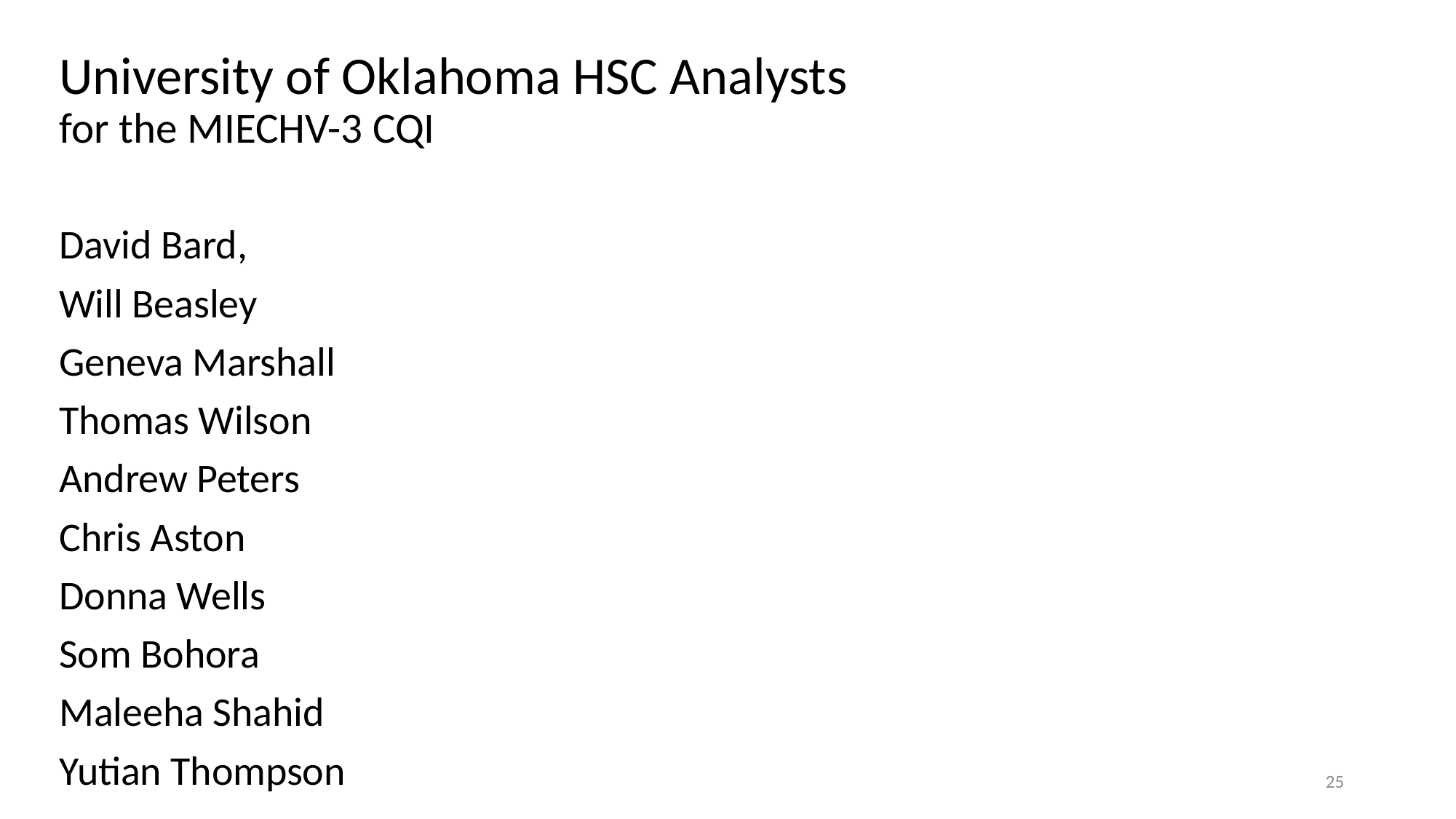

# University of Oklahoma HSC Analysts for the MIECHV-3 CQI
David Bard,
Will Beasley
Geneva Marshall
Thomas Wilson
Andrew Peters
Chris Aston
Donna Wells
Som Bohora
Maleeha Shahid
Yutian Thompson
25